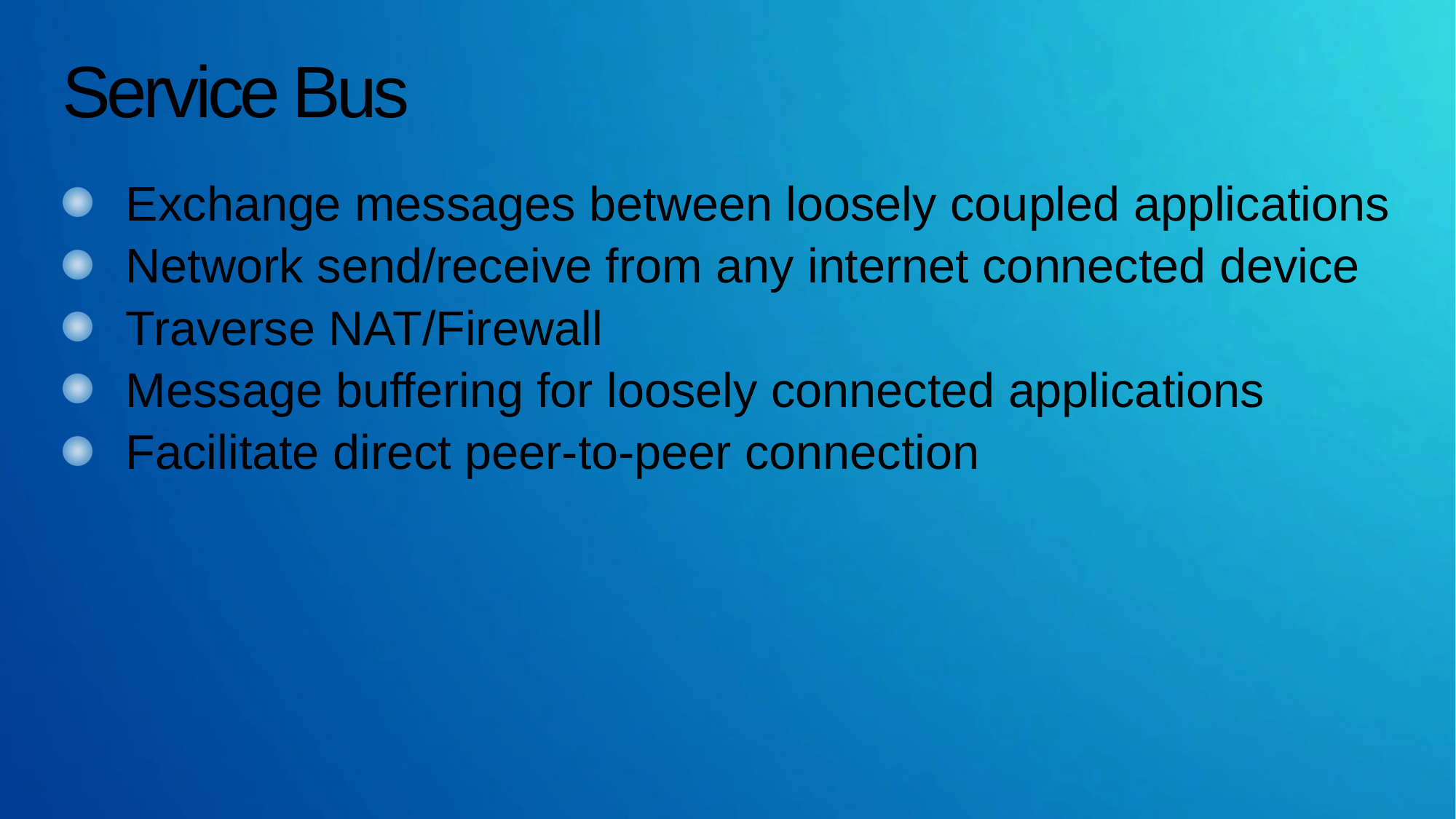

# Service Bus
Exchange messages between loosely coupled applications
Network send/receive from any internet connected device
Traverse NAT/Firewall
Message buffering for loosely connected applications
Facilitate direct peer-to-peer connection